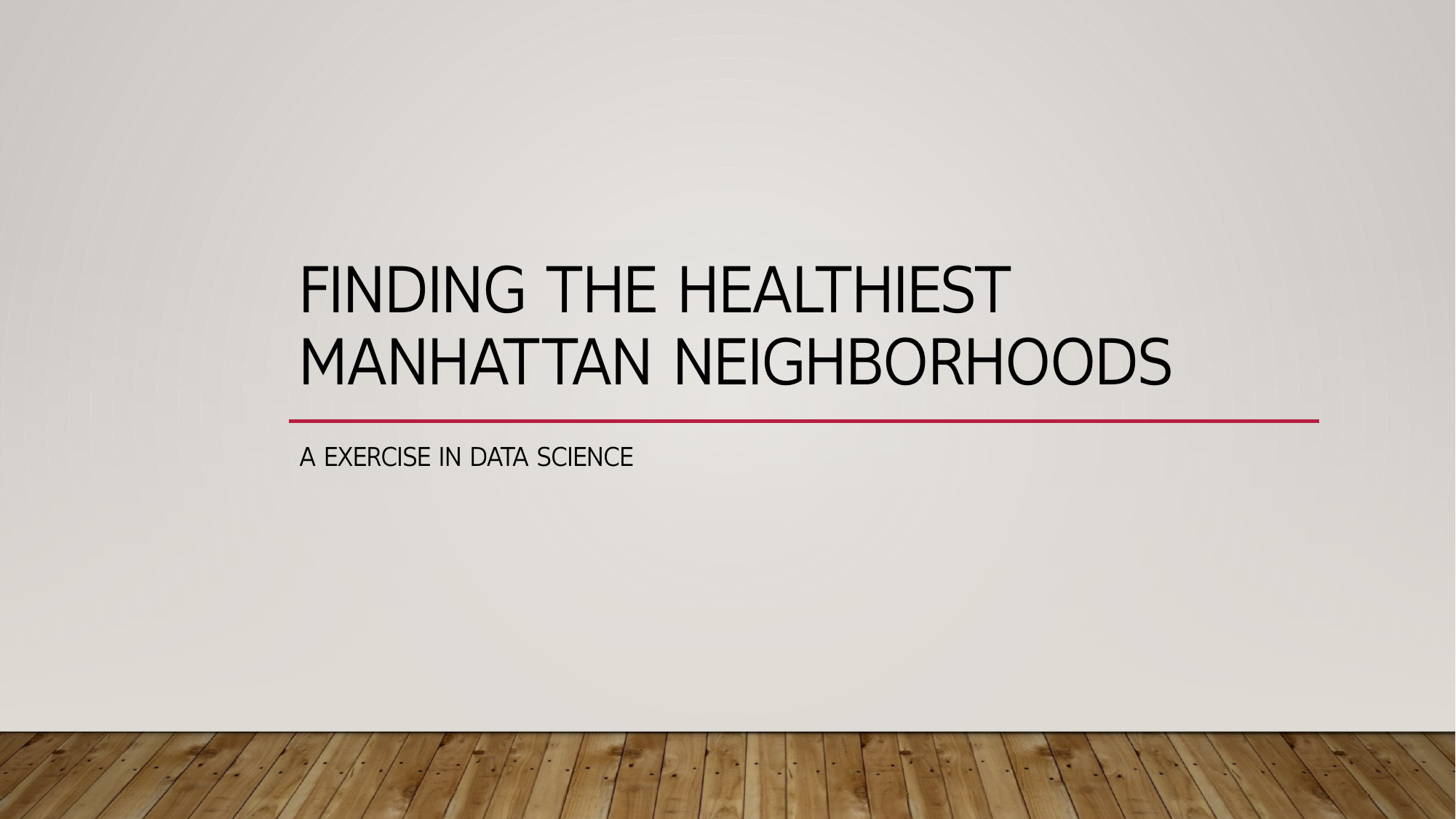

# Finding the healthiest manhattan neighborhoods
A exercise in data science